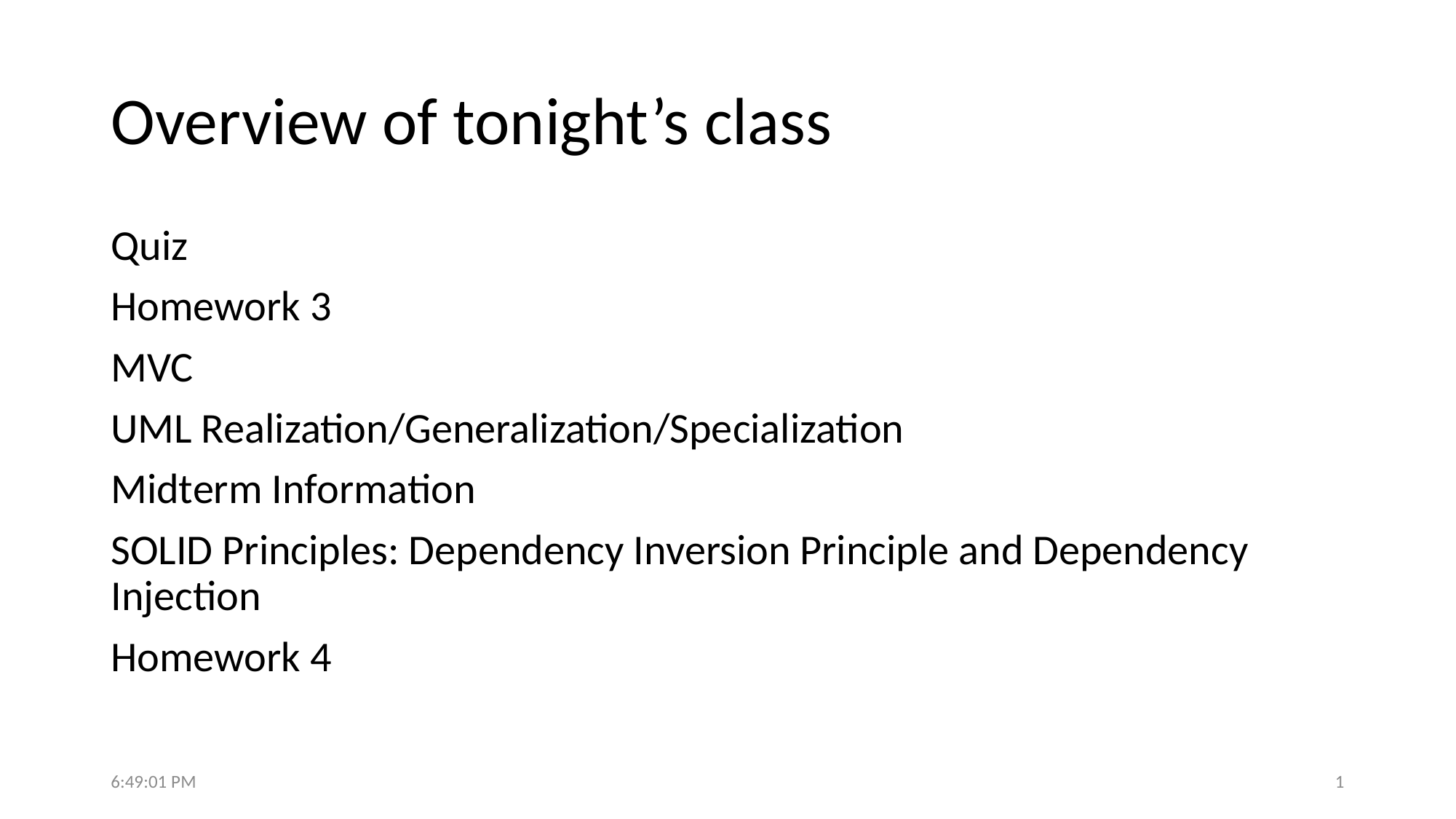

# Overview of tonight’s class
Quiz
Homework 3
MVC
UML Realization/Generalization/Specialization
Midterm Information
SOLID Principles: Dependency Inversion Principle and Dependency Injection
Homework 4
6:49:01 PM
1